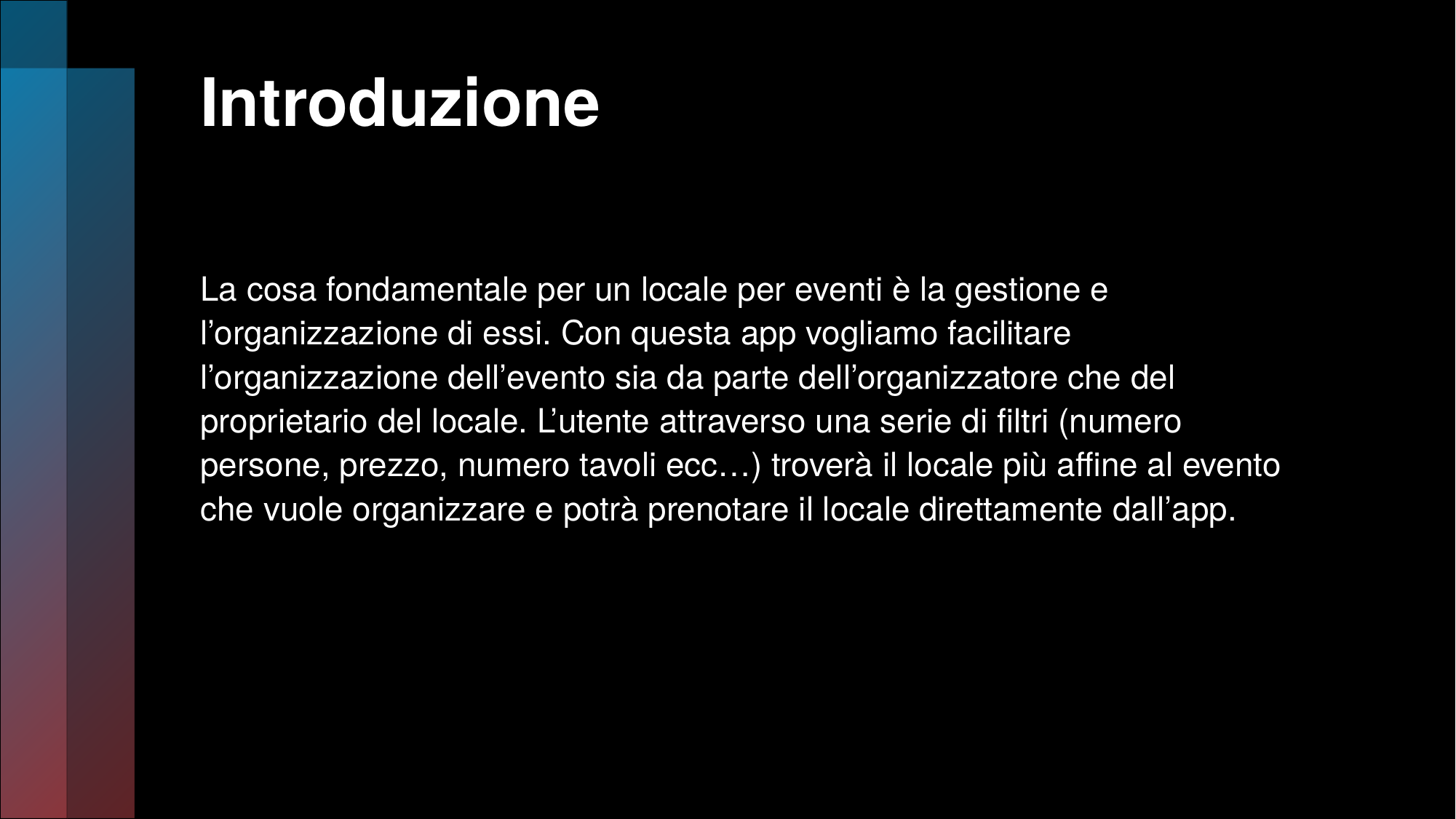

# Introduzione
La cosa fondamentale per un locale per eventi è la gestione e l’organizzazione di essi. Con questa app vogliamo facilitare l’organizzazione dell’evento sia da parte dell’organizzatore che del proprietario del locale. L’utente attraverso una serie di filtri (numero persone, prezzo, numero tavoli ecc…) troverà il locale più affine al evento che vuole organizzare e potrà prenotare il locale direttamente dall’app.